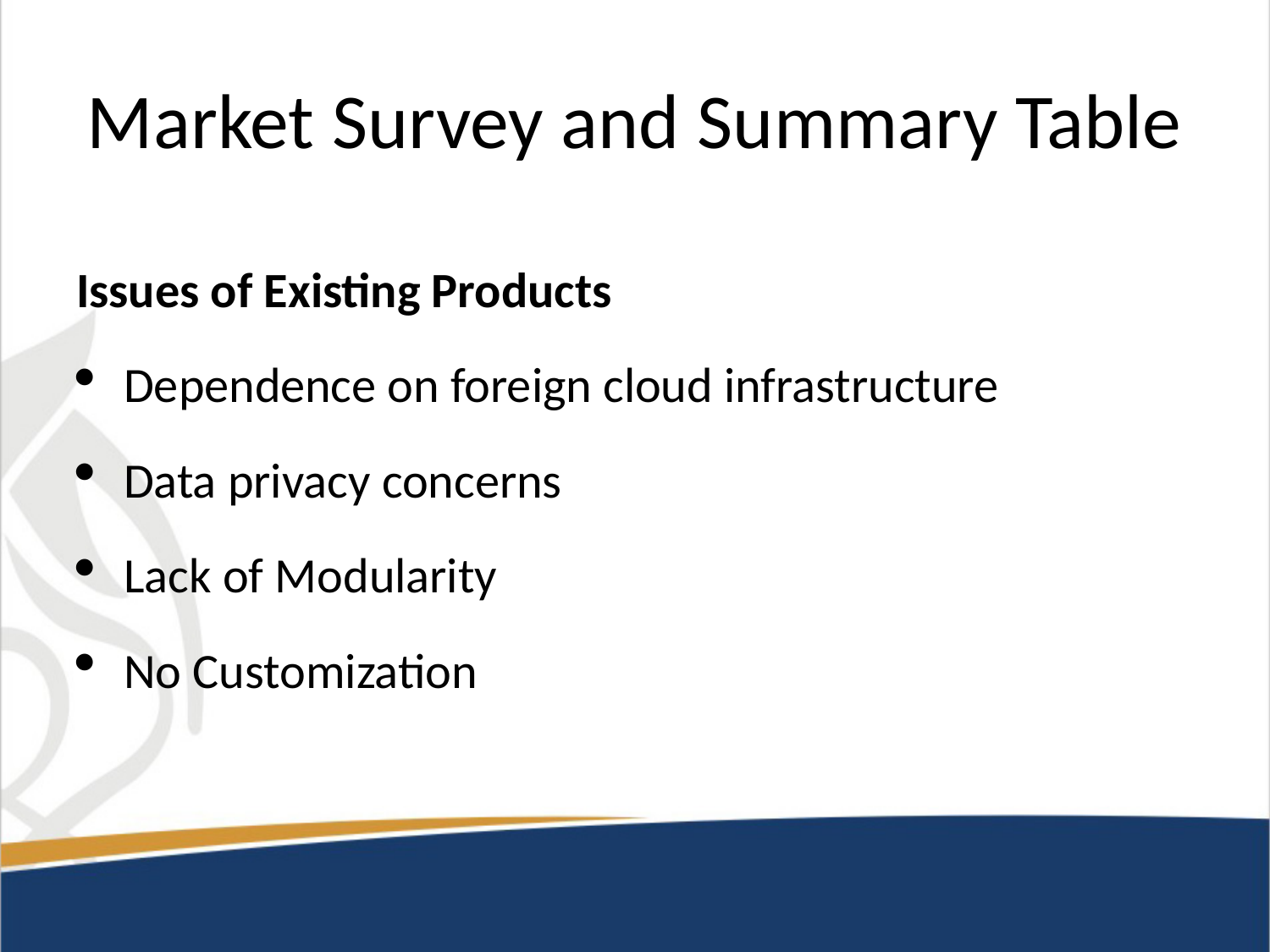

# Market Survey and Summary Table
Issues of Existing Products
Dependence on foreign cloud infrastructure
Data privacy concerns
Lack of Modularity
No Customization